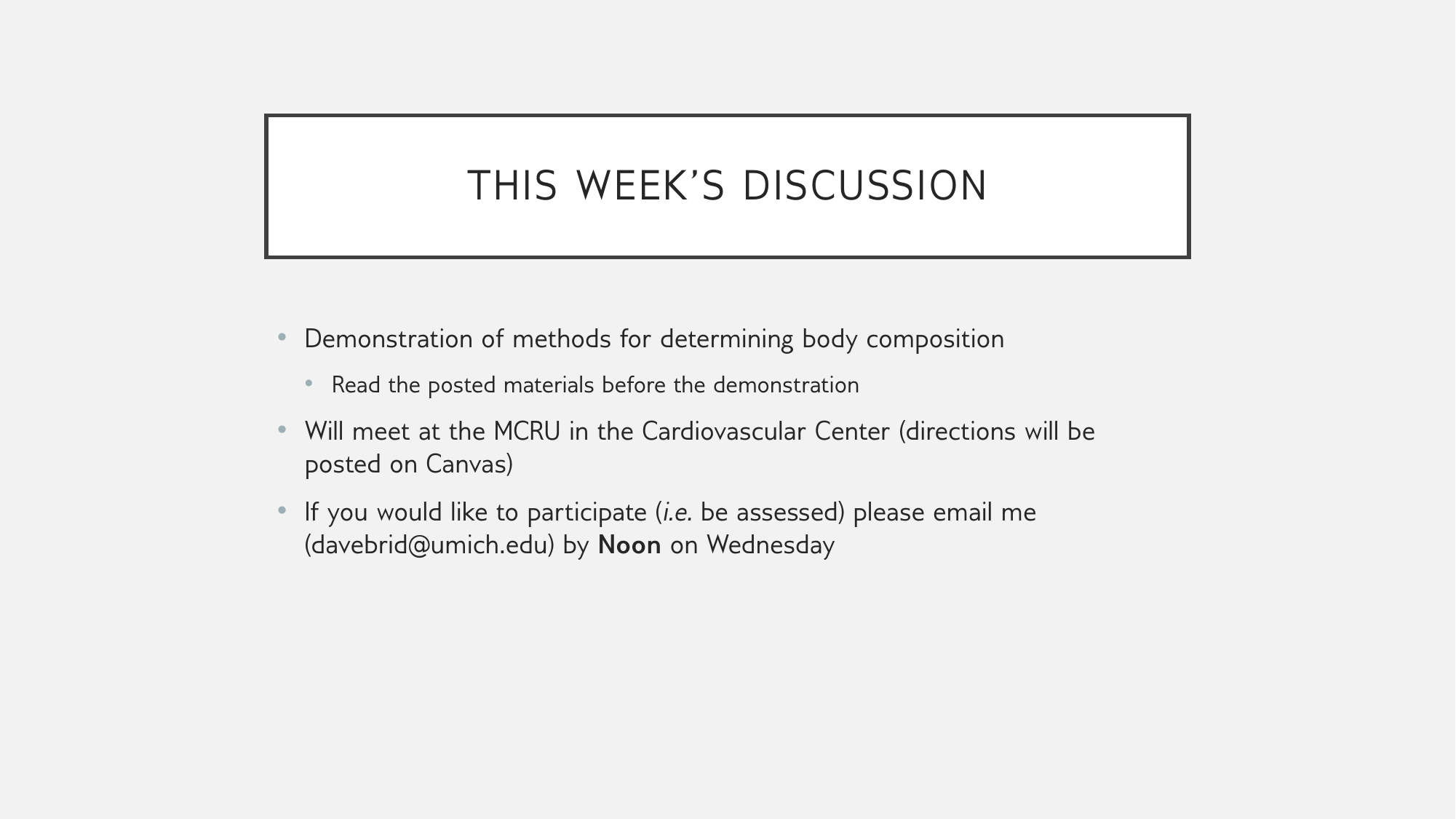

# This Week’s Discussion
Demonstration of methods for determining body composition
Read the posted materials before the demonstration
Will meet at the MCRU in the Cardiovascular Center (directions will be posted on Canvas)
If you would like to participate (i.e. be assessed) please email me (davebrid@umich.edu) by Noon on Wednesday